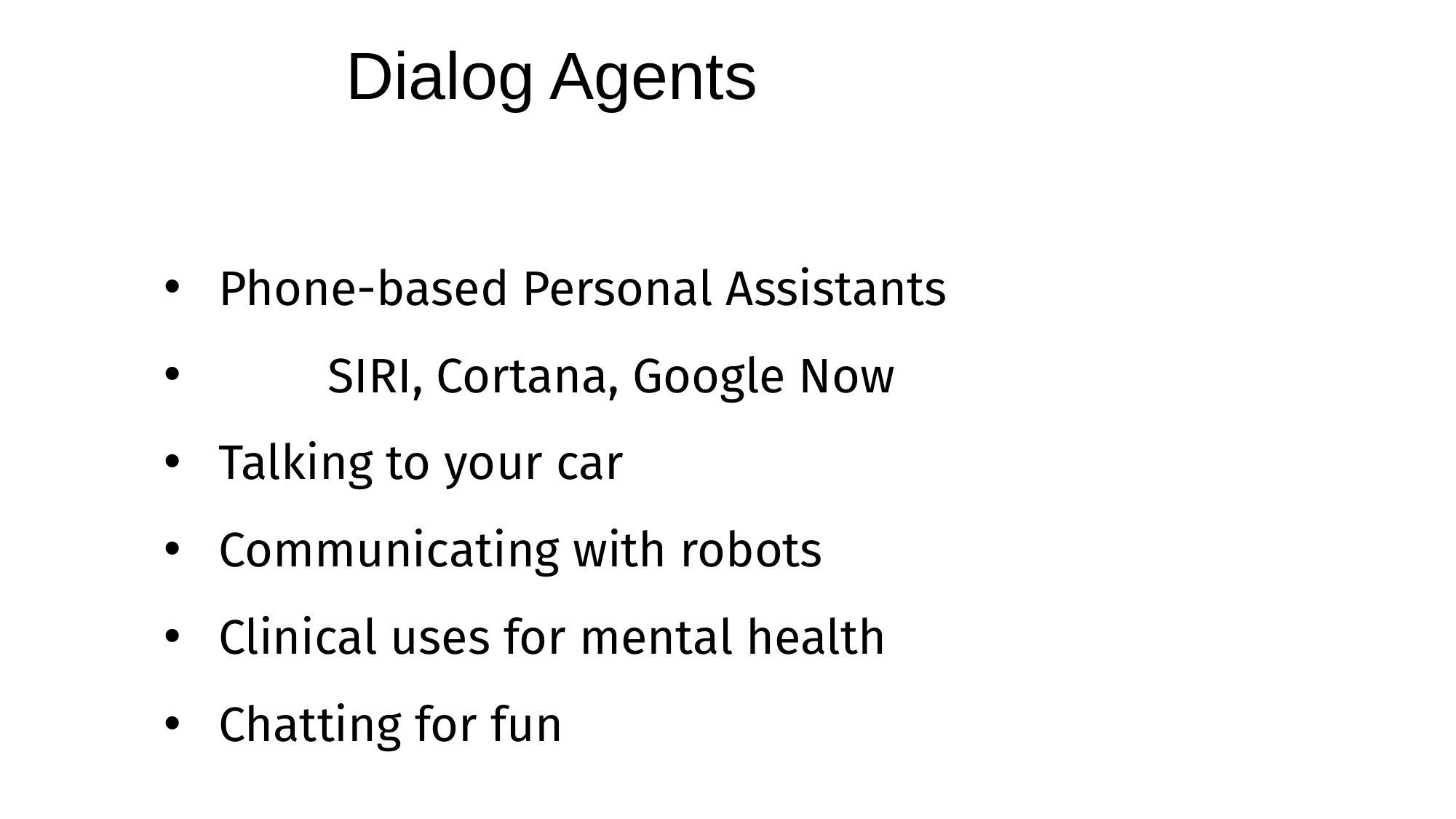

# Dialog Agents
Phone-based Personal Assistants
	SIRI, Cortana, Google Now
Talking to your car
Communicating with robots
Clinical uses for mental health
Chatting for fun